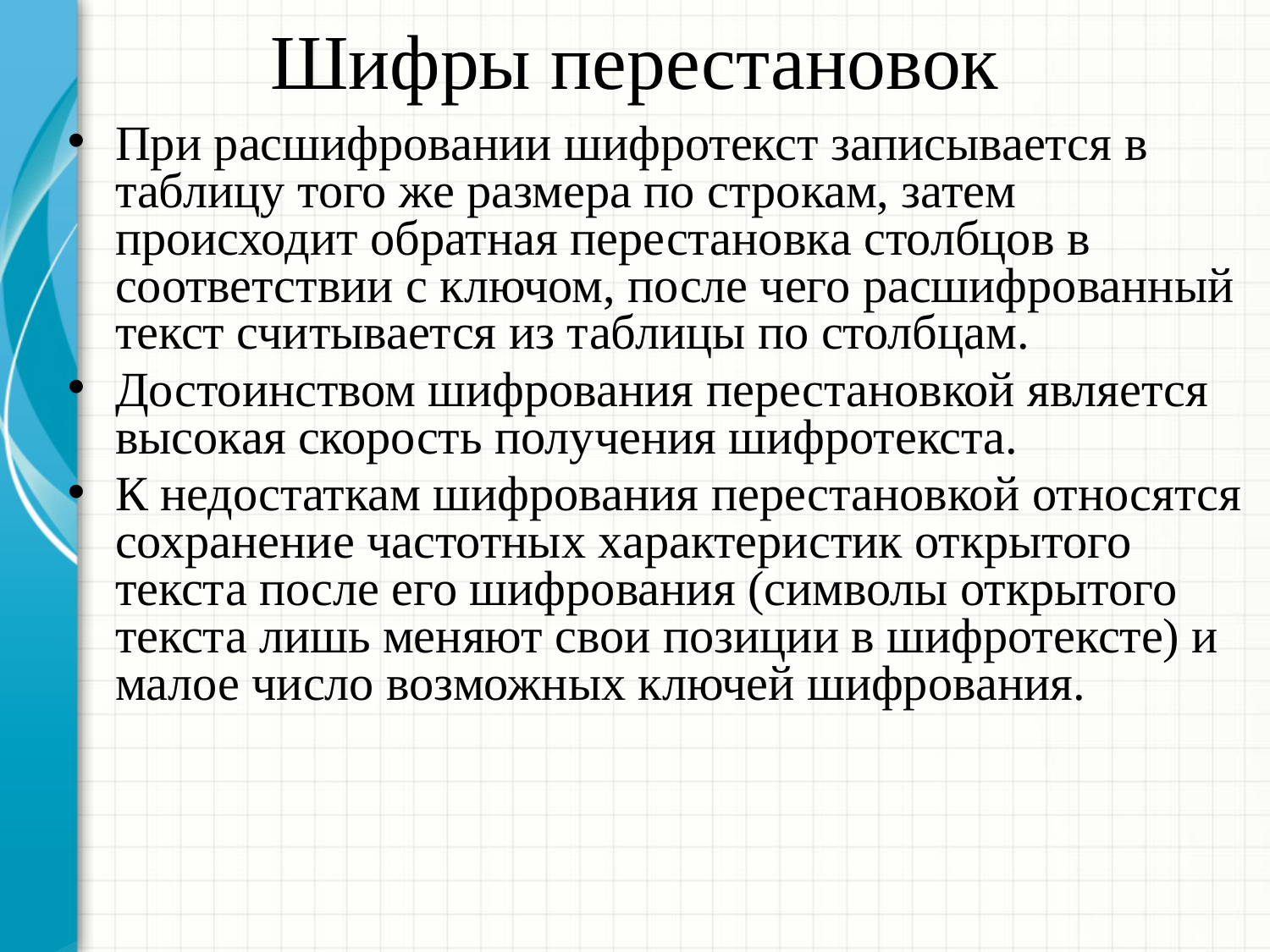

# Шифры перестановок
При расшифровании шифротекст записывается в таблицу того же размера по строкам, затем происходит обратная перестановка столбцов в соответствии с ключом, после чего расшифрованный текст считывается из таблицы по столбцам.
Достоинством шифрования перестановкой является высокая скорость получения шифротекста.
К недостаткам шифрования перестановкой относятся сохранение частотных характеристик открытого текста после его шифрования (символы открытого текста лишь меняют свои позиции в шифротексте) и малое число возможных ключей шифрования.